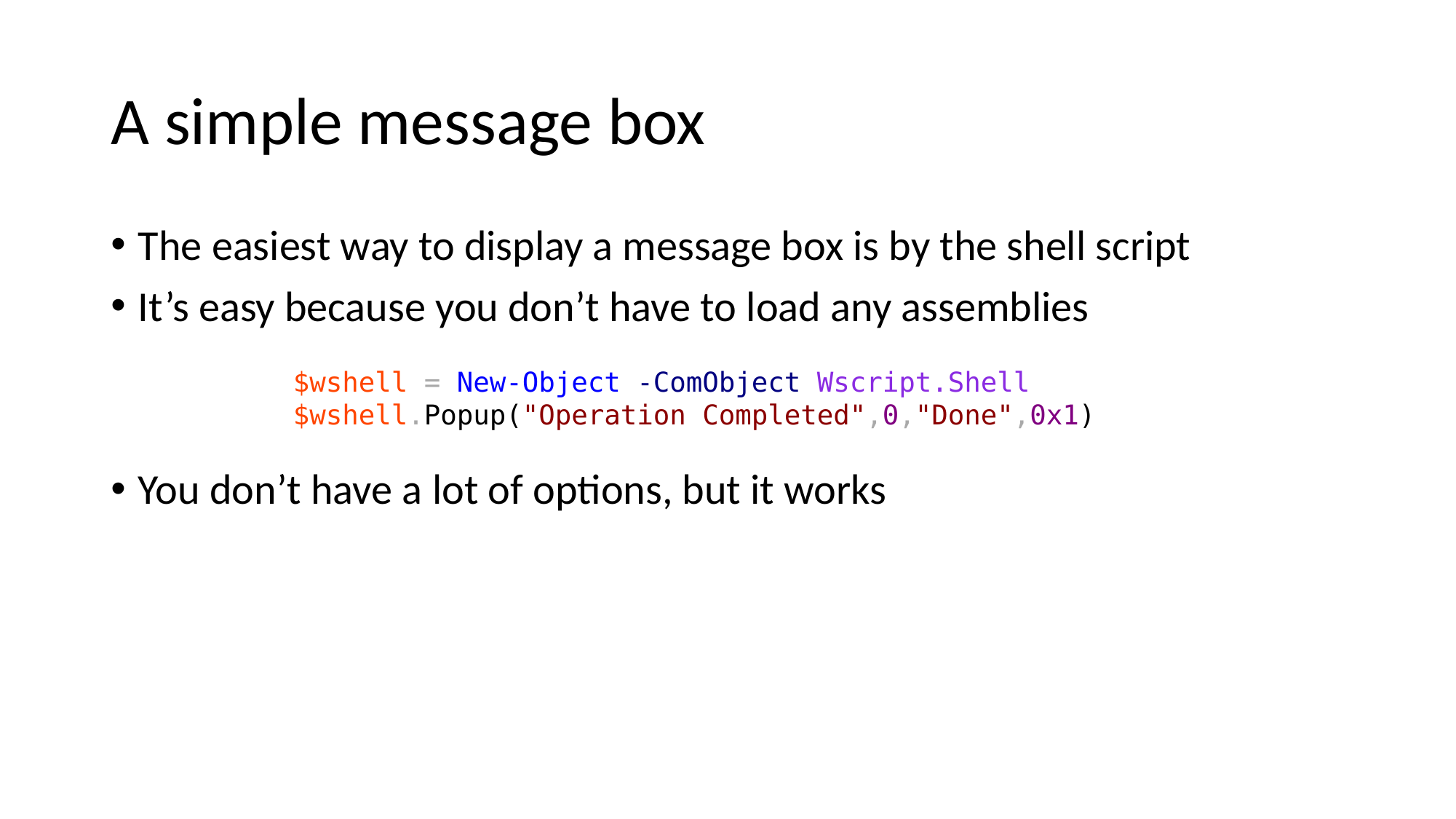

# A simple message box
The easiest way to display a message box is by the shell script
It’s easy because you don’t have to load any assemblies

You don’t have a lot of options, but it works
$wshell = New-Object -ComObject Wscript.Shell
$wshell.Popup("Operation Completed",0,"Done",0x1)